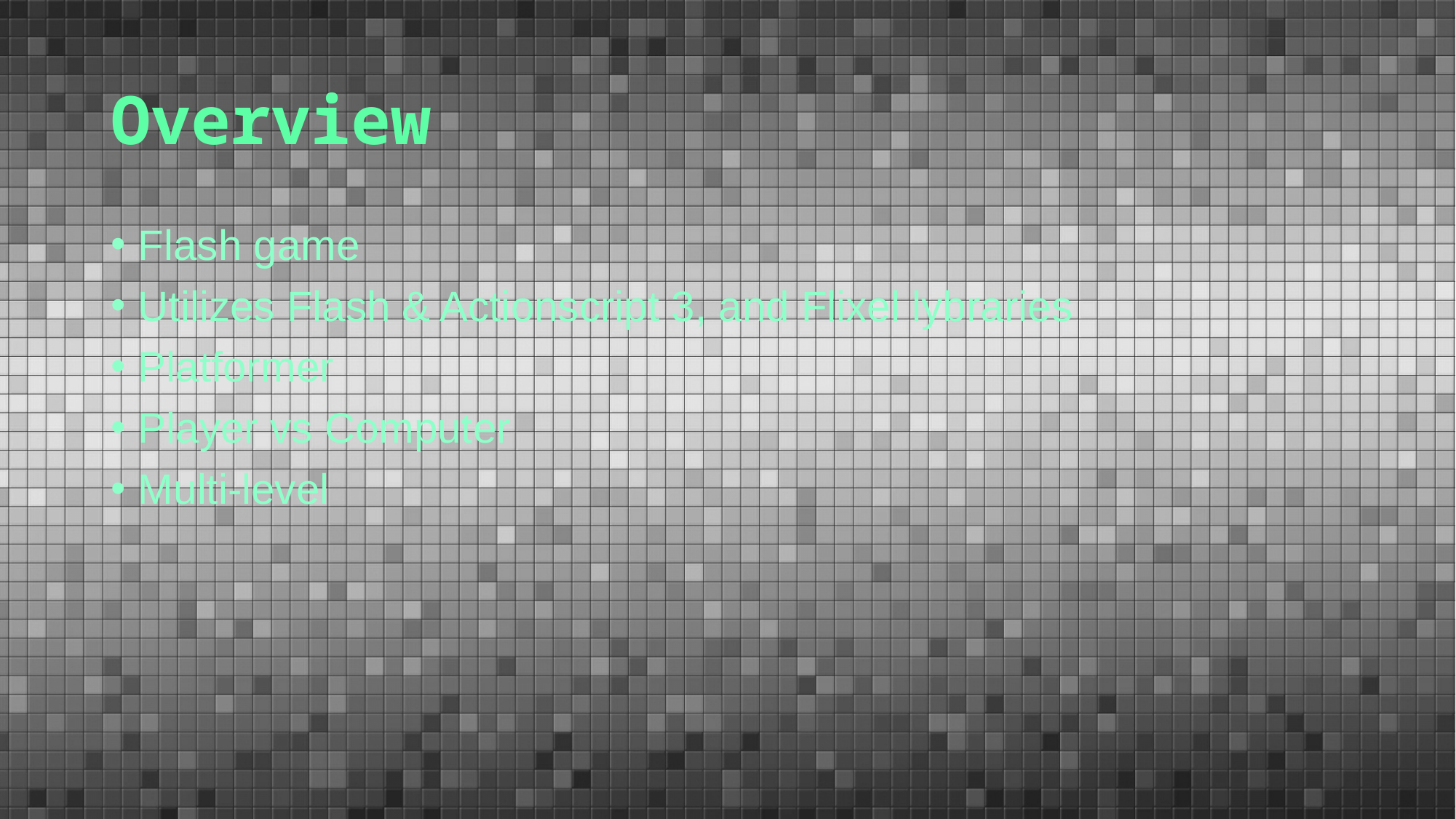

# Overview
Flash game
Utilizes Flash & Actionscript 3, and Flixel lybraries
Platformer
Player vs Computer
Multi-level